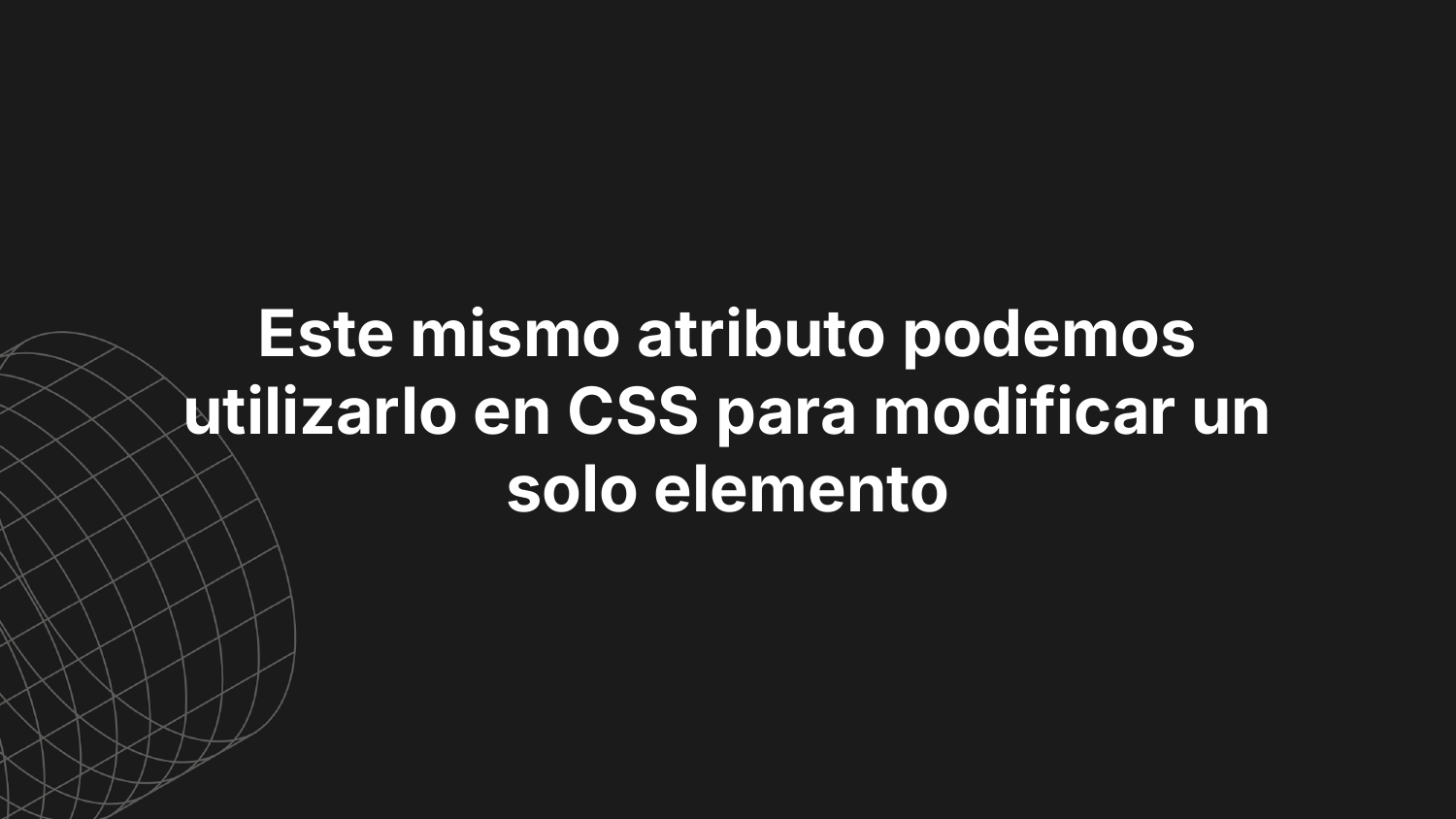

Este mismo atributo podemos utilizarlo en CSS para modificar un solo elemento